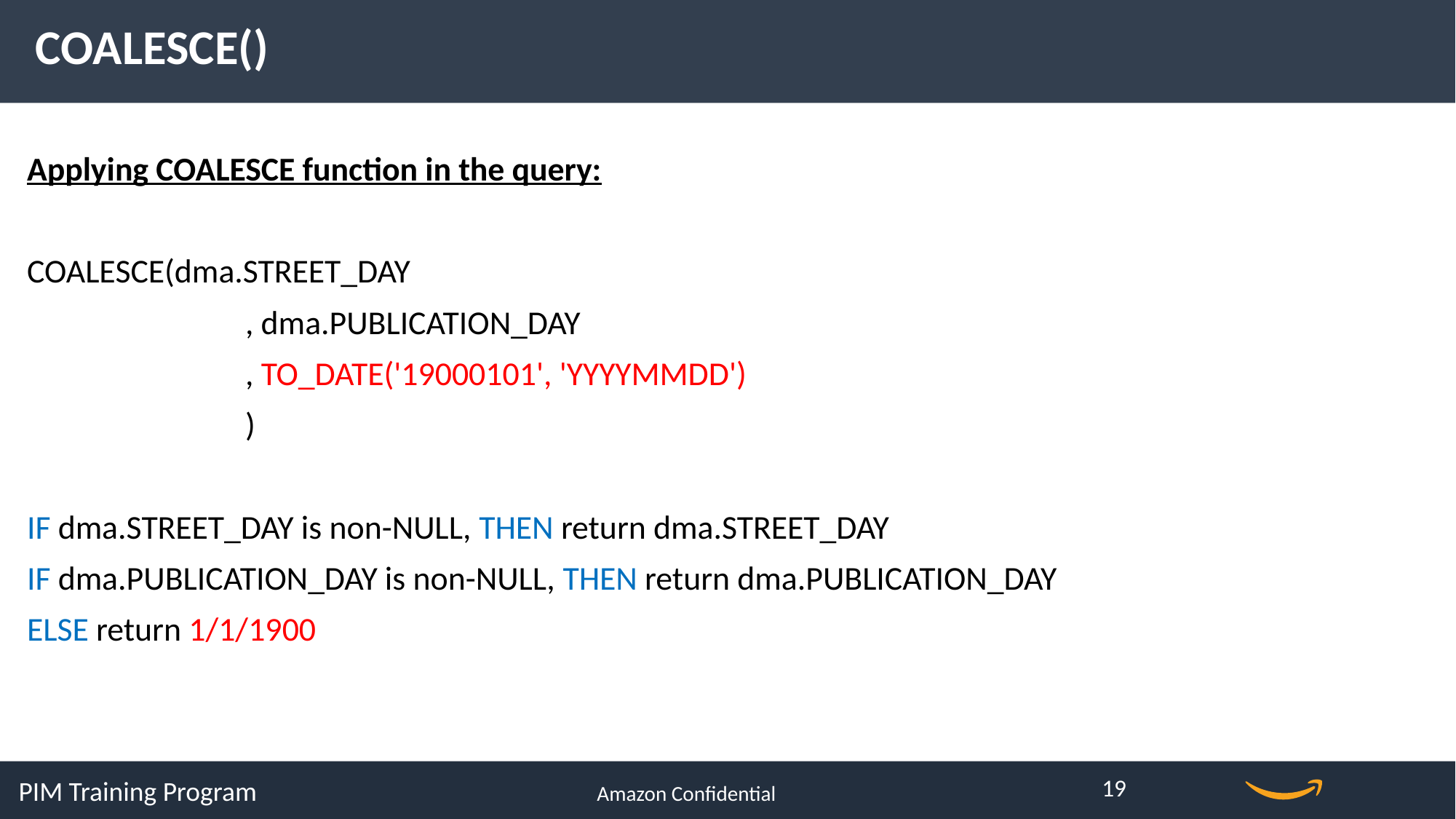

COALESCE()
Applying COALESCE function in the query:

COALESCE(dma.STREET_DAY
		, dma.PUBLICATION_DAY
		, TO_DATE('19000101', 'YYYYMMDD')
		)

IF dma.STREET_DAY is non-NULL, THEN return dma.STREET_DAY
IF dma.PUBLICATION_DAY is non-NULL, THEN return dma.PUBLICATION_DAY
ELSE return 1/1/1900